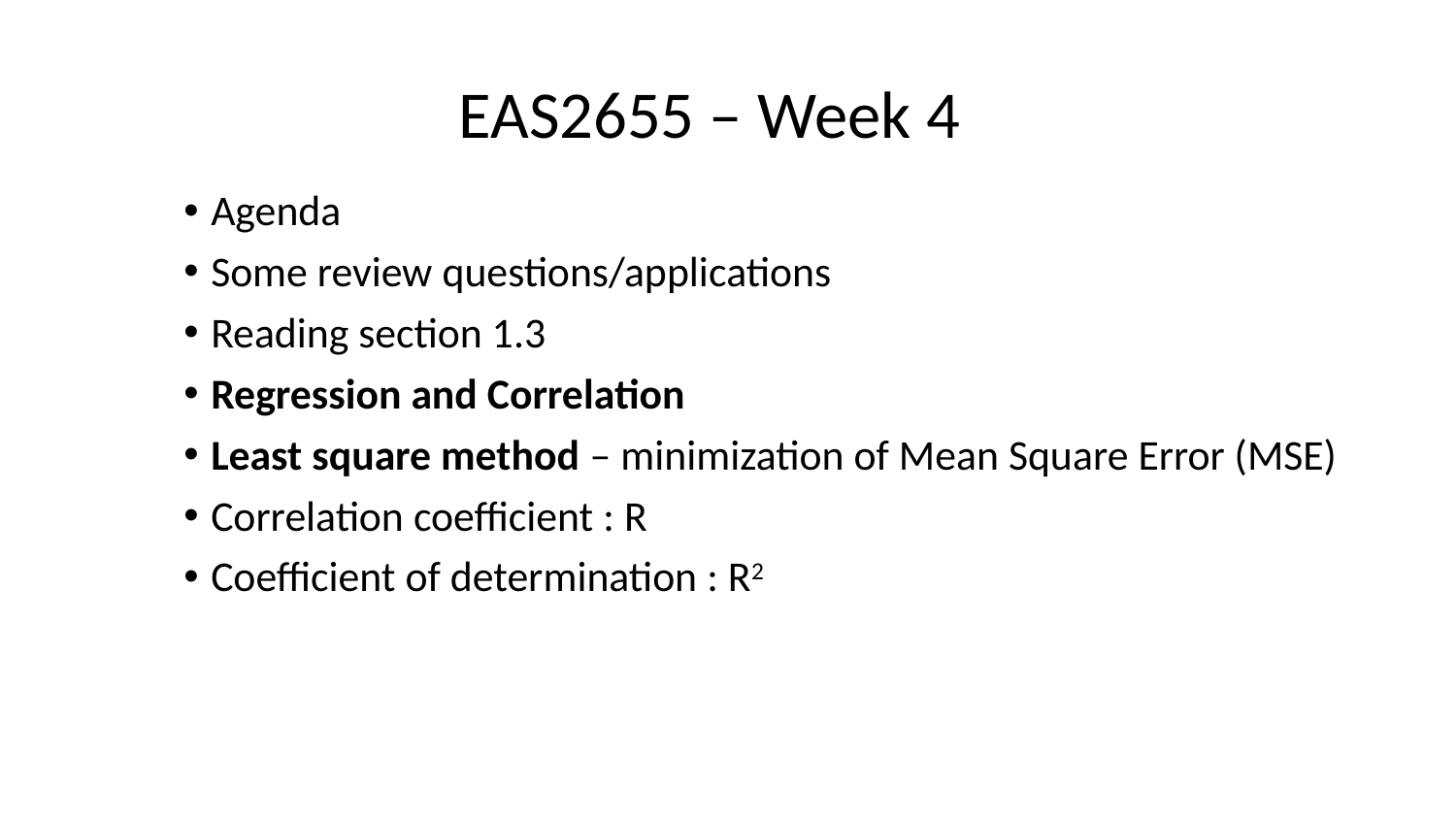

# EAS2655 – Week 4
Agenda
Some review questions/applications
Reading section 1.3
Regression and Correlation
Least square method – minimization of Mean Square Error (MSE)
Correlation coefficient : R
Coefficient of determination : R2